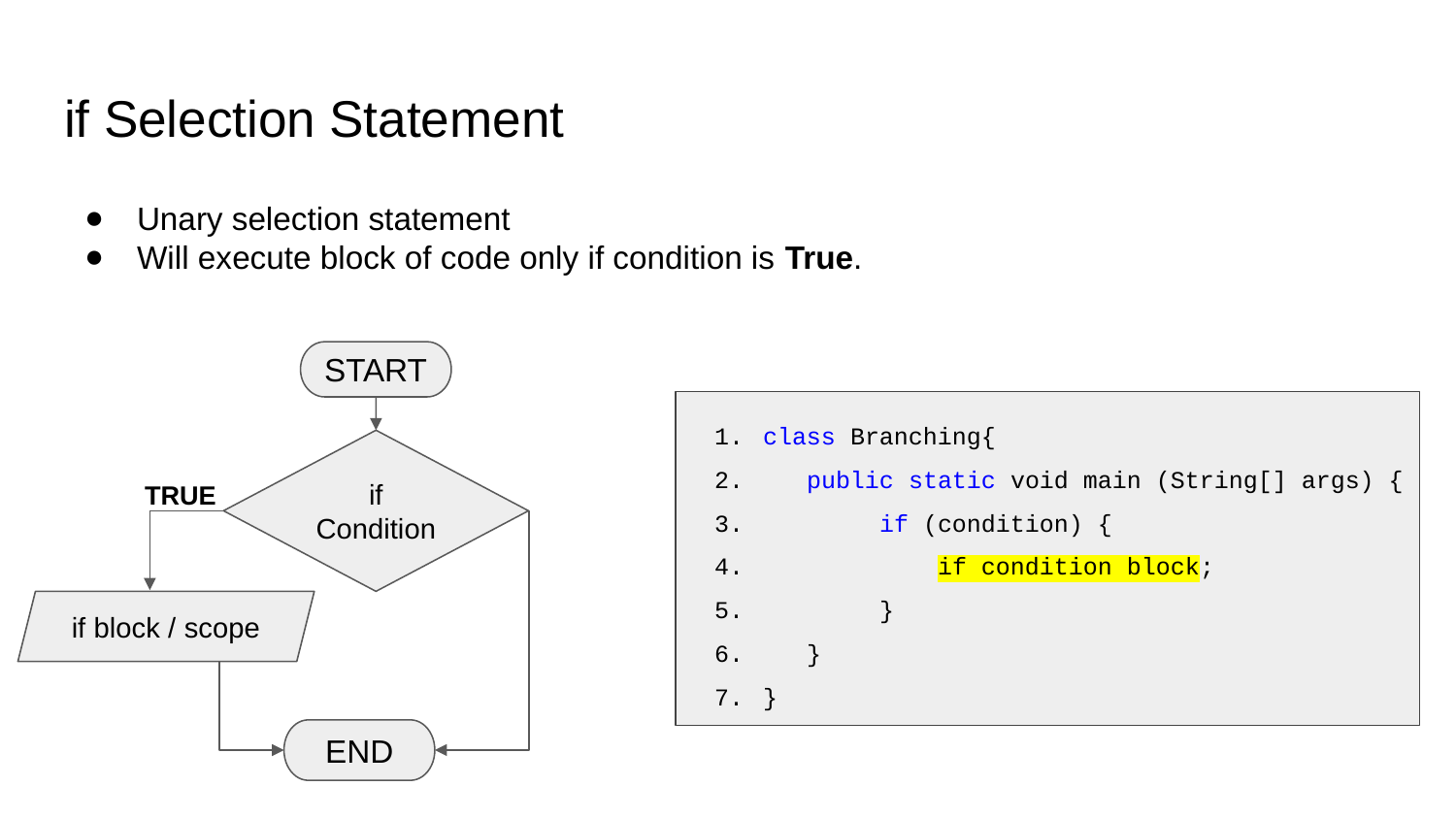

# if Selection Statement
Unary selection statement
Will execute block of code only if condition is True.

START
class Branching{
   public static void main (String[] args) {
        if (condition) {
            if condition block;
        }
   }
}
if Condition
TRUE
if block / scope
END